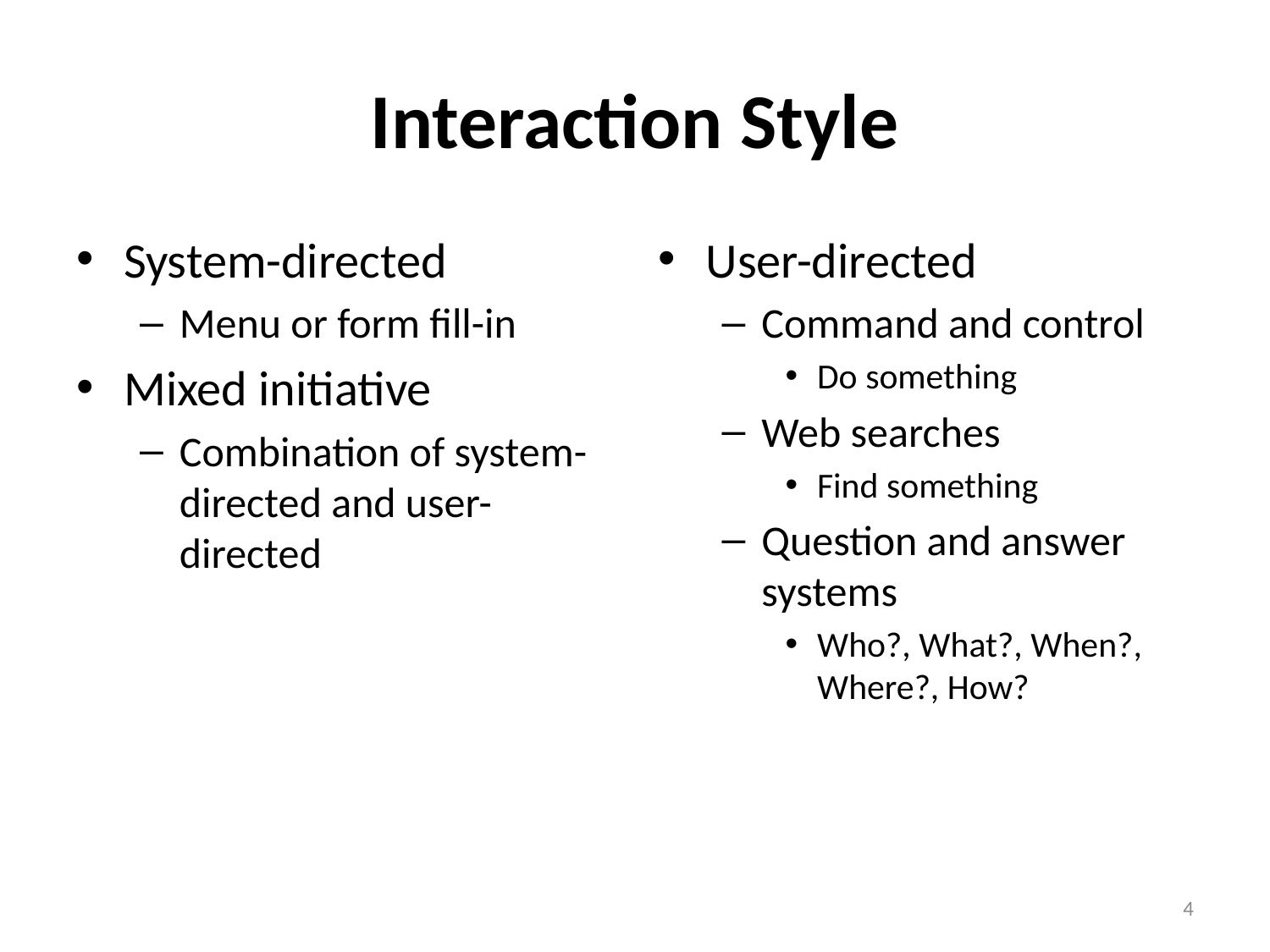

# Interaction Style
System-directed
Menu or form fill-in
Mixed initiative
Combination of system-directed and user-directed

User-directed
Command and control
Do something
Web searches
Find something
Question and answer systems
Who?, What?, When?, Where?, How?

4